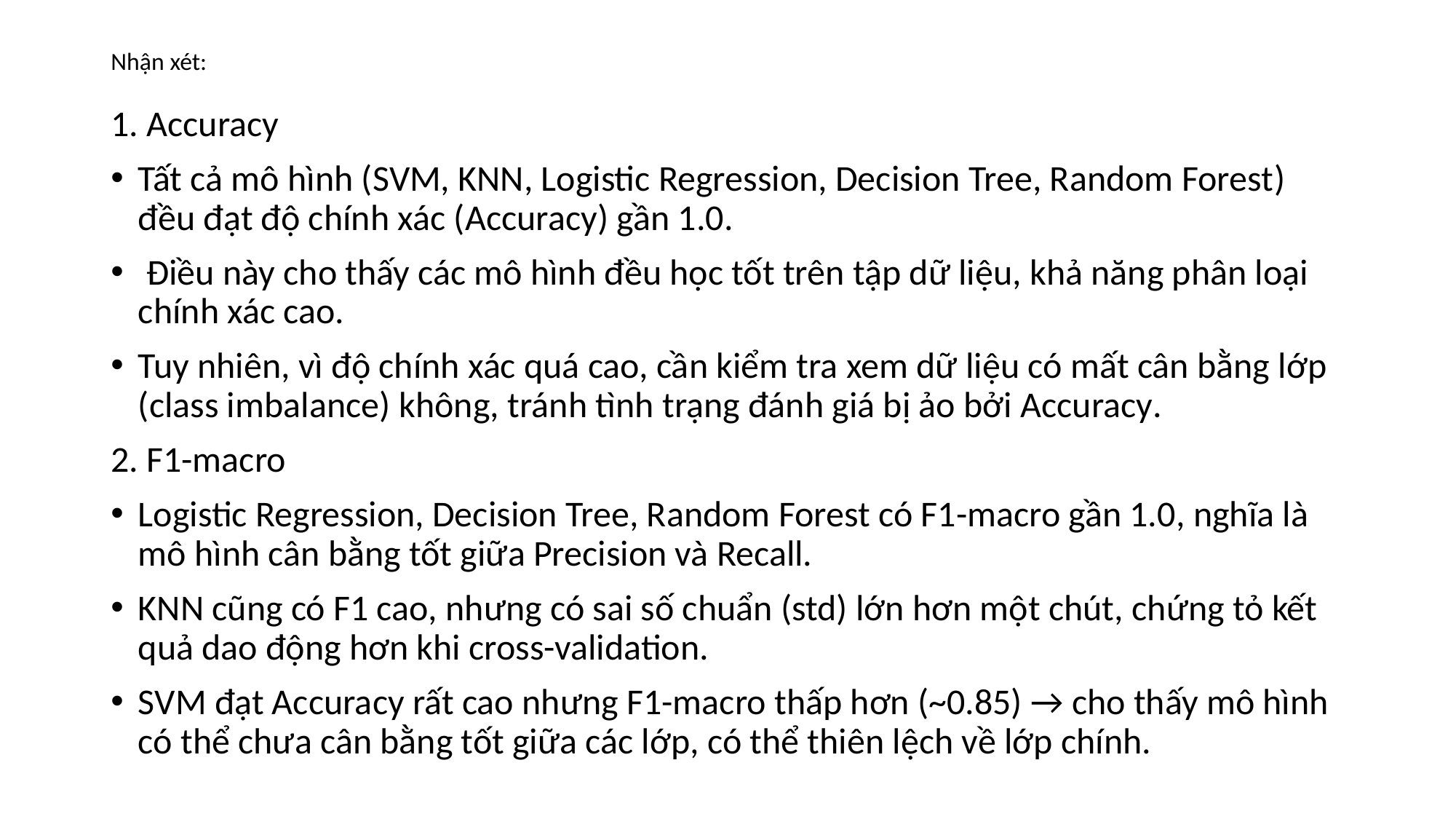

# Nhận xét:
1. Accuracy
Tất cả mô hình (SVM, KNN, Logistic Regression, Decision Tree, Random Forest) đều đạt độ chính xác (Accuracy) gần 1.0.
 Điều này cho thấy các mô hình đều học tốt trên tập dữ liệu, khả năng phân loại chính xác cao.
Tuy nhiên, vì độ chính xác quá cao, cần kiểm tra xem dữ liệu có mất cân bằng lớp (class imbalance) không, tránh tình trạng đánh giá bị ảo bởi Accuracy.
2. F1-macro
Logistic Regression, Decision Tree, Random Forest có F1-macro gần 1.0, nghĩa là mô hình cân bằng tốt giữa Precision và Recall.
KNN cũng có F1 cao, nhưng có sai số chuẩn (std) lớn hơn một chút, chứng tỏ kết quả dao động hơn khi cross-validation.
SVM đạt Accuracy rất cao nhưng F1-macro thấp hơn (~0.85) → cho thấy mô hình có thể chưa cân bằng tốt giữa các lớp, có thể thiên lệch về lớp chính.